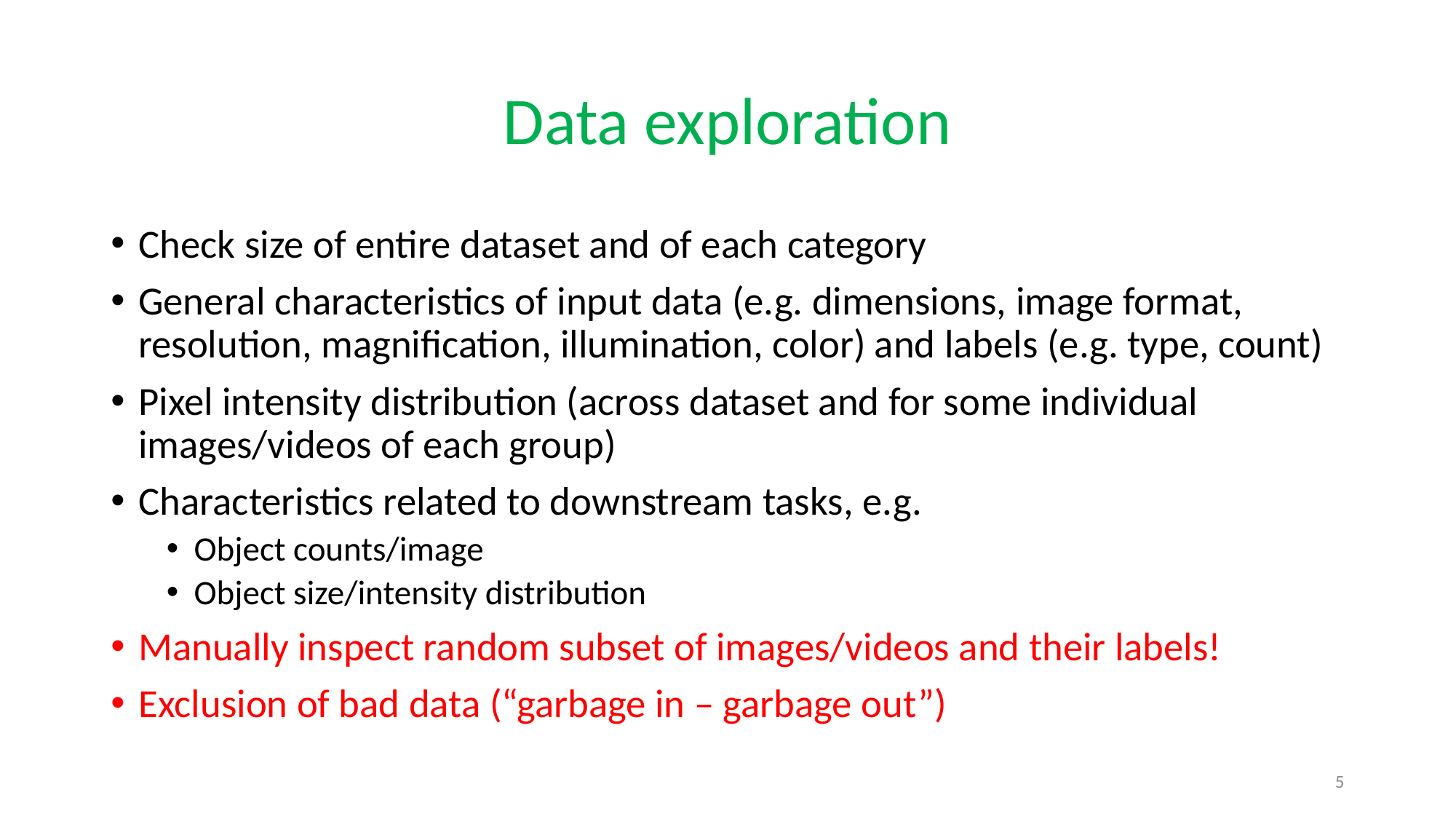

# Data exploration
Check size of entire dataset and of each category
General characteristics of input data (e.g. dimensions, image format, resolution, magnification, illumination, color) and labels (e.g. type, count)
Pixel intensity distribution (across dataset and for some individual images/videos of each group)
Characteristics related to downstream tasks, e.g.
Object counts/image
Object size/intensity distribution
Manually inspect random subset of images/videos and their labels!
Exclusion of bad data (“garbage in – garbage out”)

5